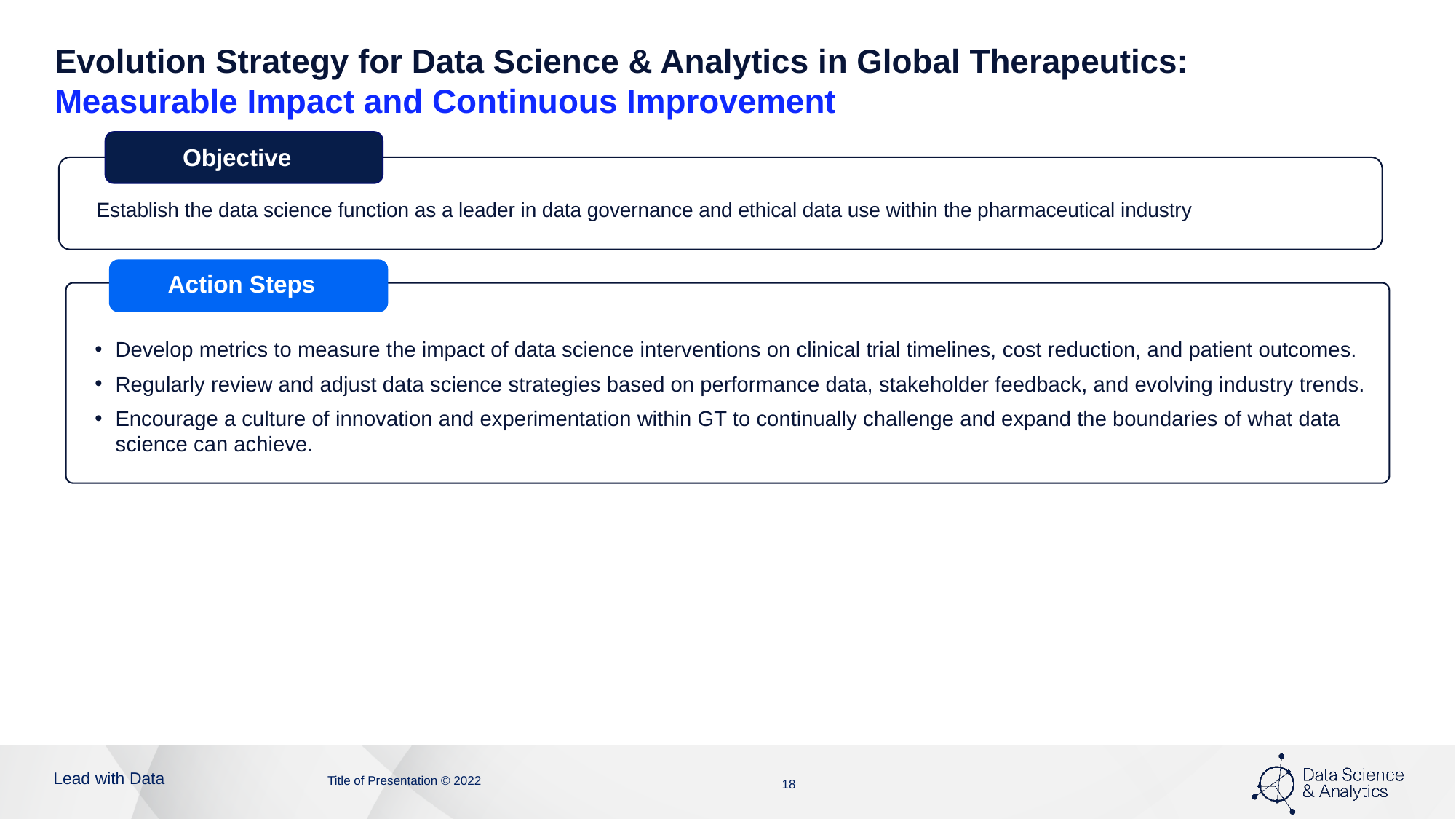

# Evolution Strategy for Data Science & Analytics in Global Therapeutics: Measurable Impact and Continuous Improvement

Objective

Establish the data science function as a leader in data governance and ethical data use within the pharmaceutical industry

Action Steps

Develop metrics to measure the impact of data science interventions on clinical trial timelines, cost reduction, and patient outcomes.
Regularly review and adjust data science strategies based on performance data, stakeholder feedback, and evolving industry trends.
Encourage a culture of innovation and experimentation within GT to continually challenge and expand the boundaries of what data science can achieve.
Title of Presentation © 2022
18